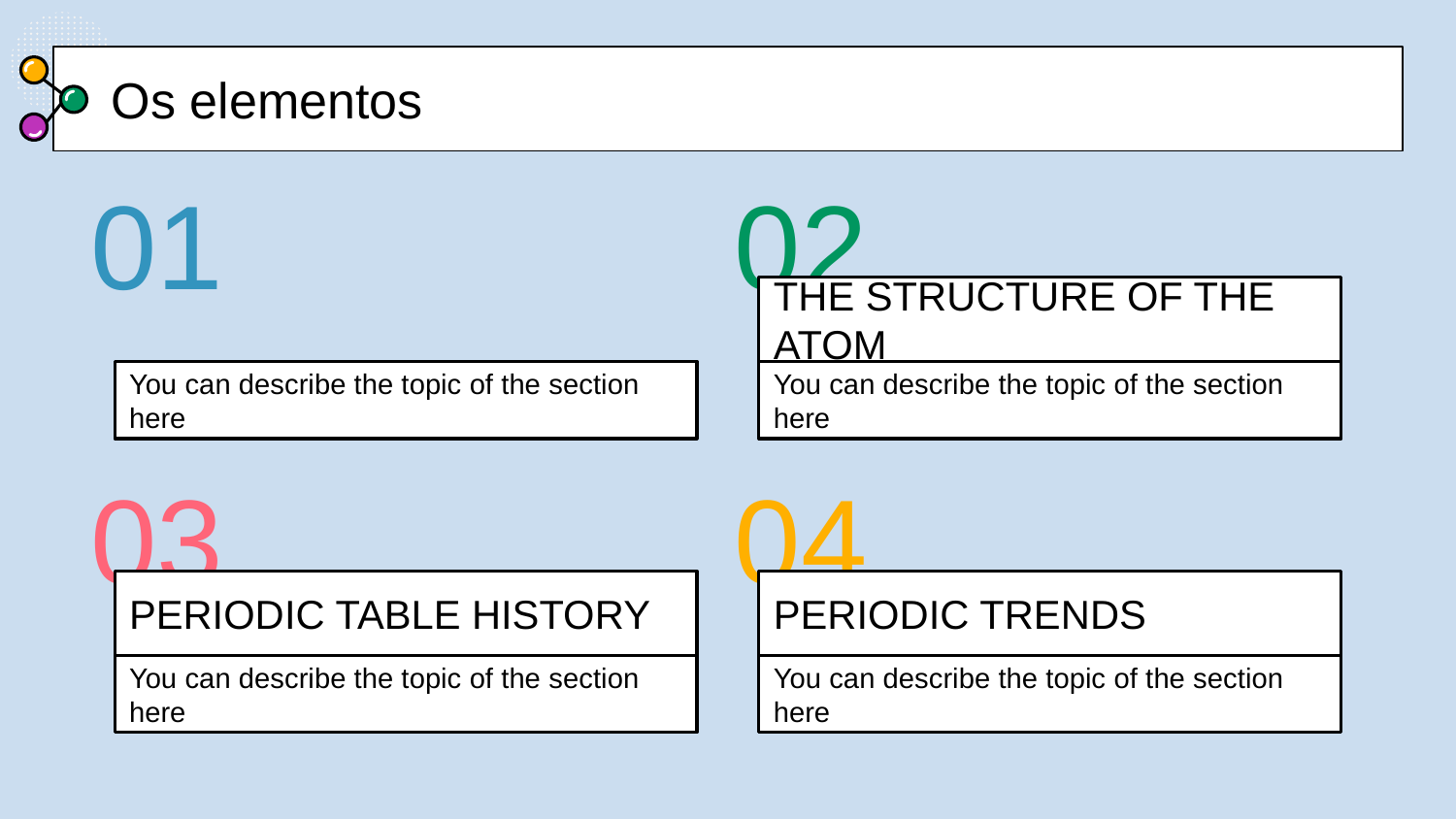

Os elementos

01
02
#
THE STRUCTURE OF THE ATOM
You can describe the topic of the section here
You can describe the topic of the section here
03
04
PERIODIC TABLE HISTORY
PERIODIC TRENDS
You can describe the topic of the section here
You can describe the topic of the section here